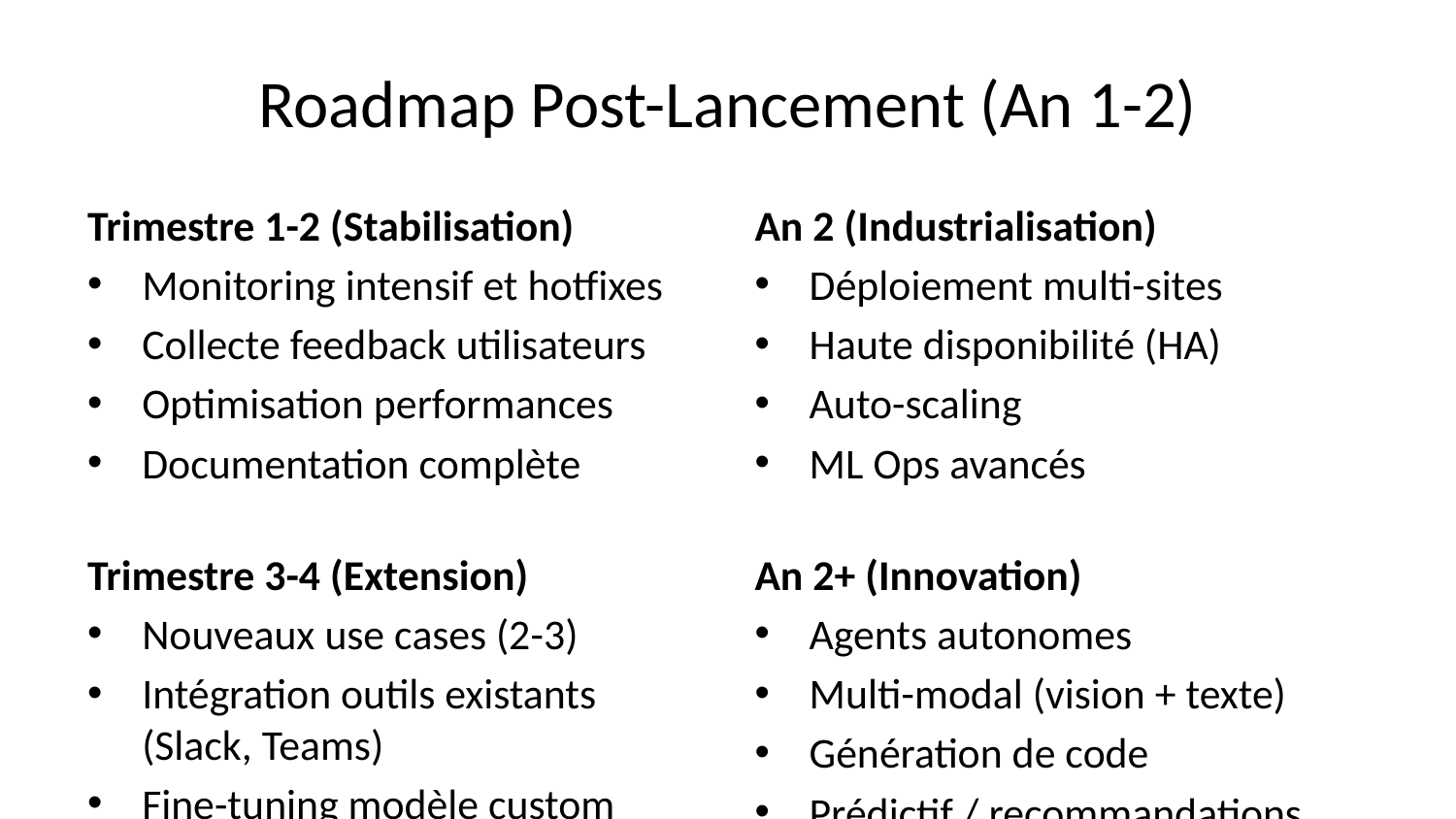

# Roadmap Post-Lancement (An 1-2)
Trimestre 1-2 (Stabilisation)
Monitoring intensif et hotfixes
Collecte feedback utilisateurs
Optimisation performances
Documentation complète
Trimestre 3-4 (Extension)
Nouveaux use cases (2-3)
Intégration outils existants (Slack, Teams)
Fine-tuning modèle custom
Multi-langues (si besoin)
An 2 (Industrialisation)
Déploiement multi-sites
Haute disponibilité (HA)
Auto-scaling
ML Ops avancés
An 2+ (Innovation)
Agents autonomes
Multi-modal (vision + texte)
Génération de code
Prédictif / recommandations